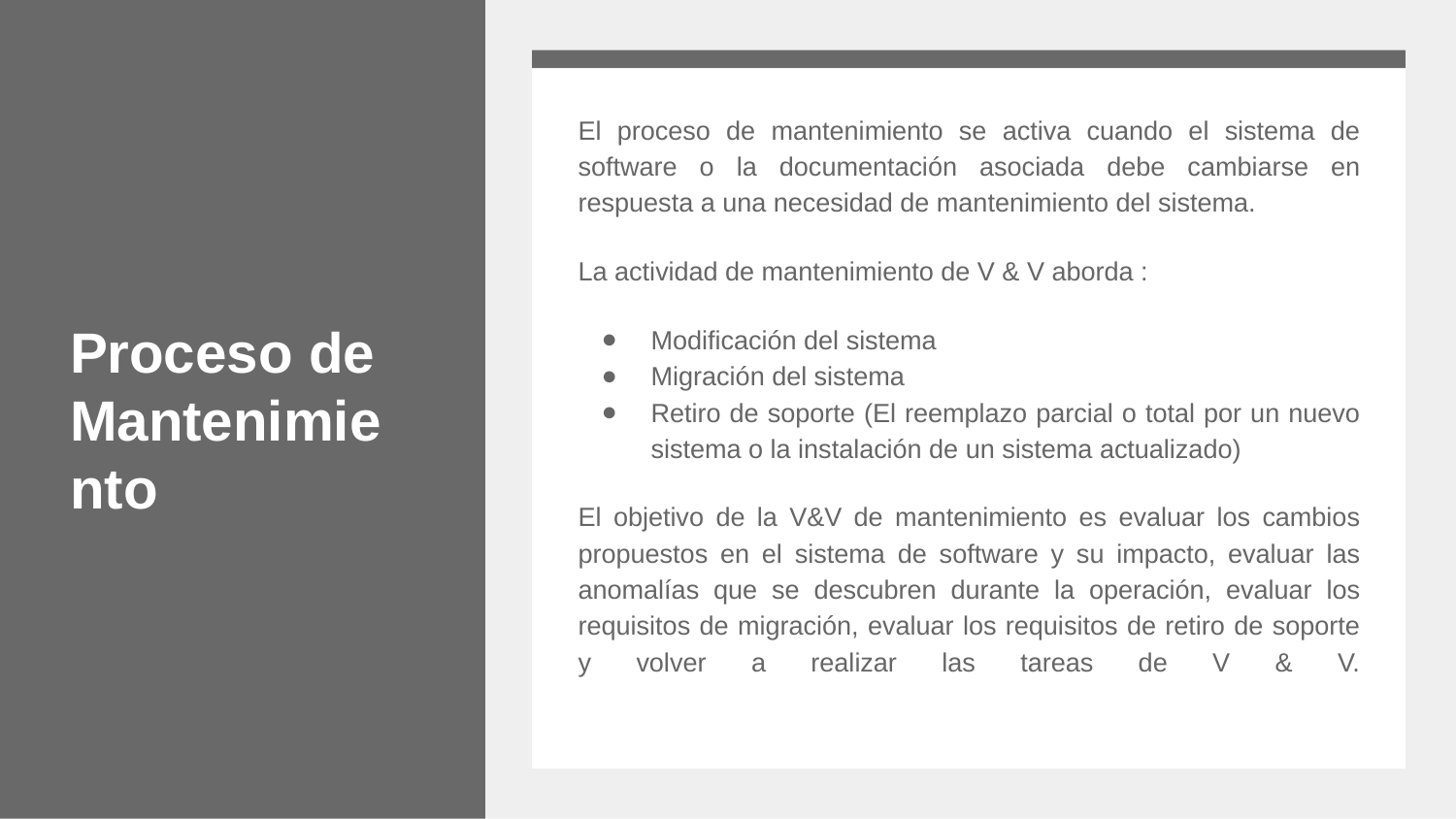

# Proceso de Mantenimiento
El proceso de mantenimiento se activa cuando el sistema de software o la documentación asociada debe cambiarse en respuesta a una necesidad de mantenimiento del sistema.
La actividad de mantenimiento de V & V aborda :
Modificación del sistema
Migración del sistema
Retiro de soporte (El reemplazo parcial o total por un nuevo sistema o la instalación de un sistema actualizado)
El objetivo de la V&V de mantenimiento es evaluar los cambios propuestos en el sistema de software y su impacto, evaluar las anomalías que se descubren durante la operación, evaluar los requisitos de migración, evaluar los requisitos de retiro de soporte y volver a realizar las tareas de V & V.